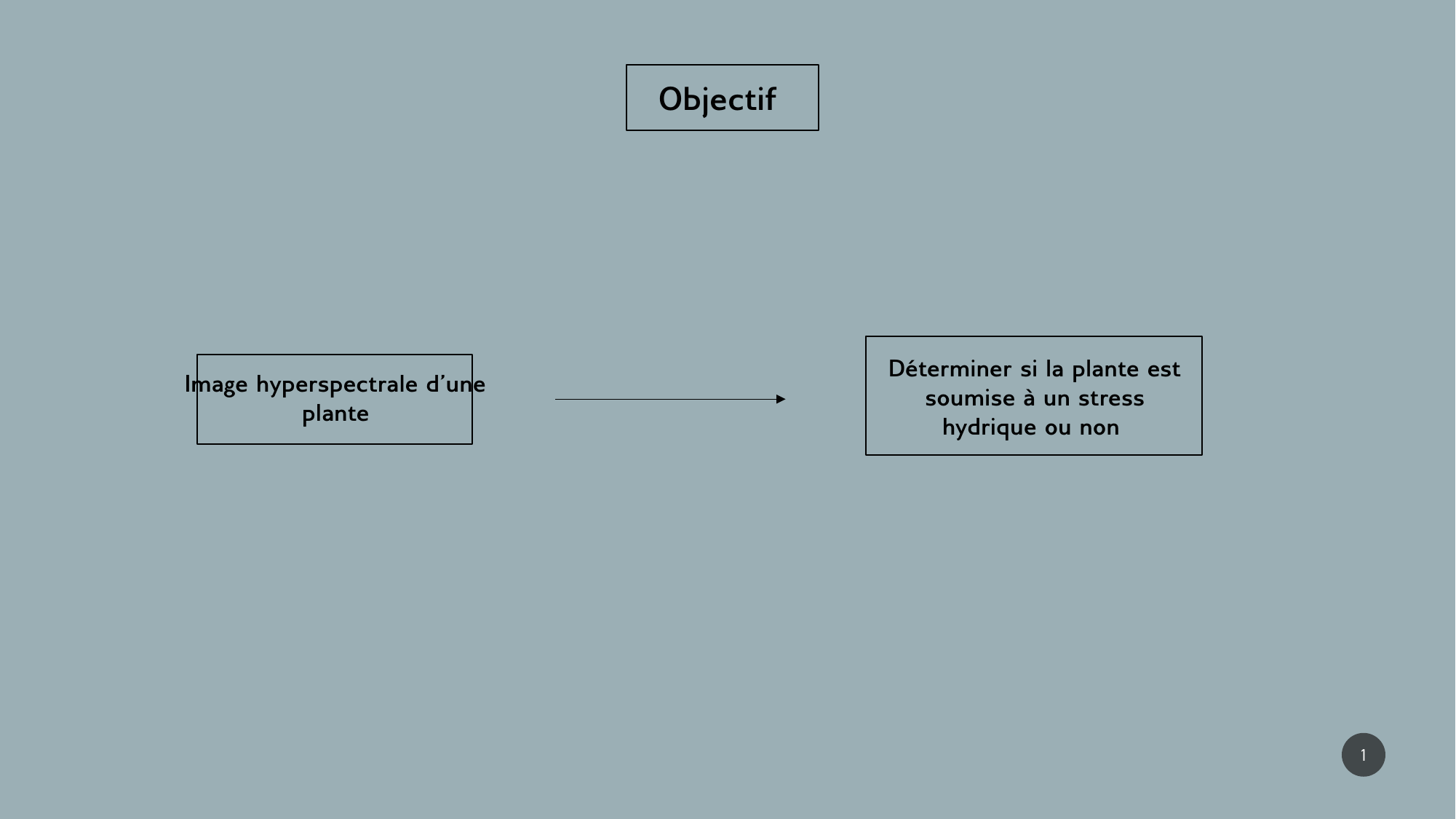

Objectif

Déterminer si la plante est soumise à un stress hydrique ou non

Image hyperspectrale d’une plante
1